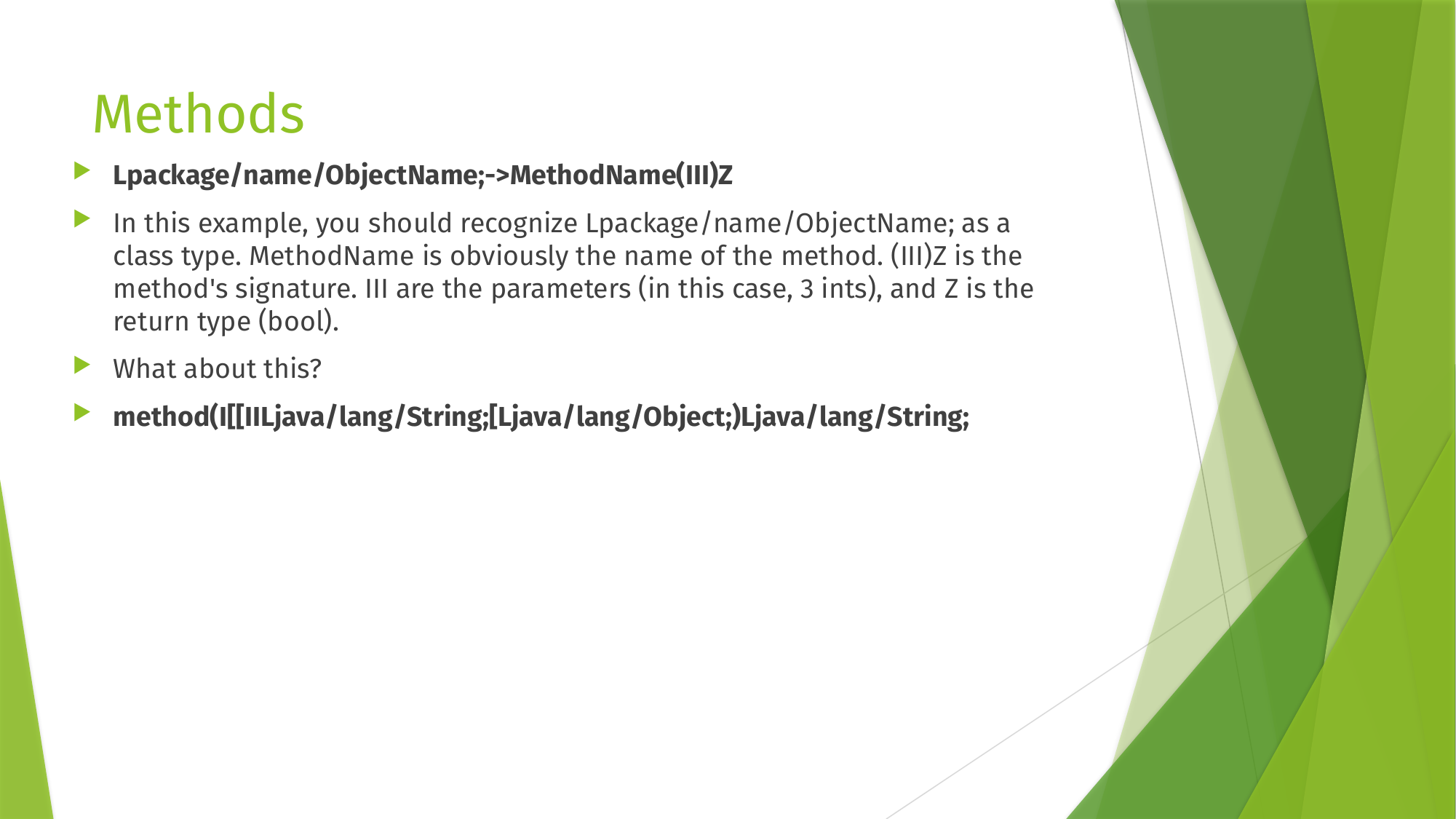

# Methods
Lpackage/name/ObjectName;->MethodName(III)Z
In this example, you should recognize Lpackage/name/ObjectName; as a class type. MethodName is obviously the name of the method. (III)Z is the method's signature. III are the parameters (in this case, 3 ints), and Z is the return type (bool).
What about this?
method(I[[IILjava/lang/String;[Ljava/lang/Object;)Ljava/lang/String;